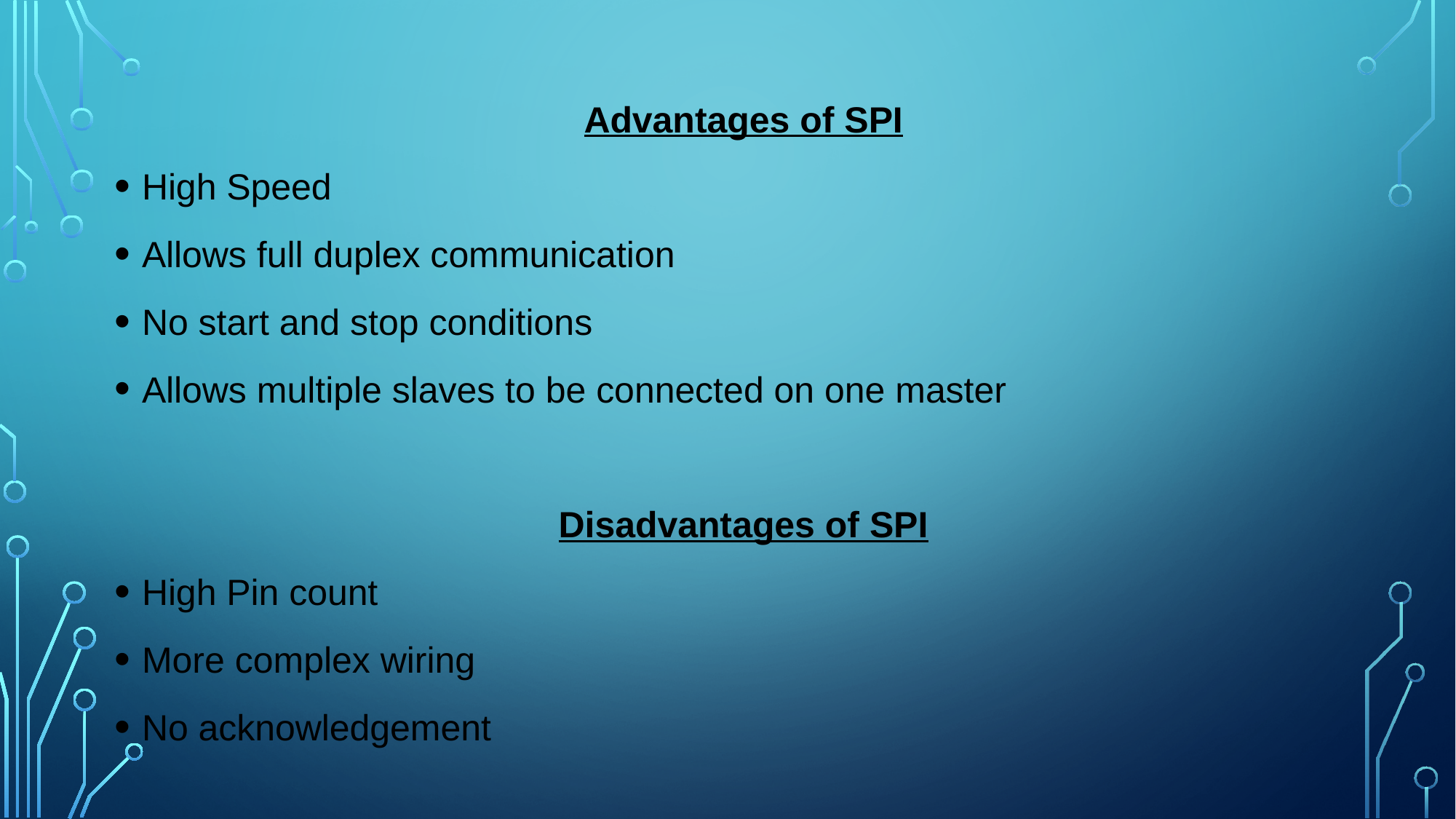

Advantages of SPI
High Speed
Allows full duplex communication
No start and stop conditions
Allows multiple slaves to be connected on one master

Disadvantages of SPI
High Pin count
More complex wiring
No acknowledgement